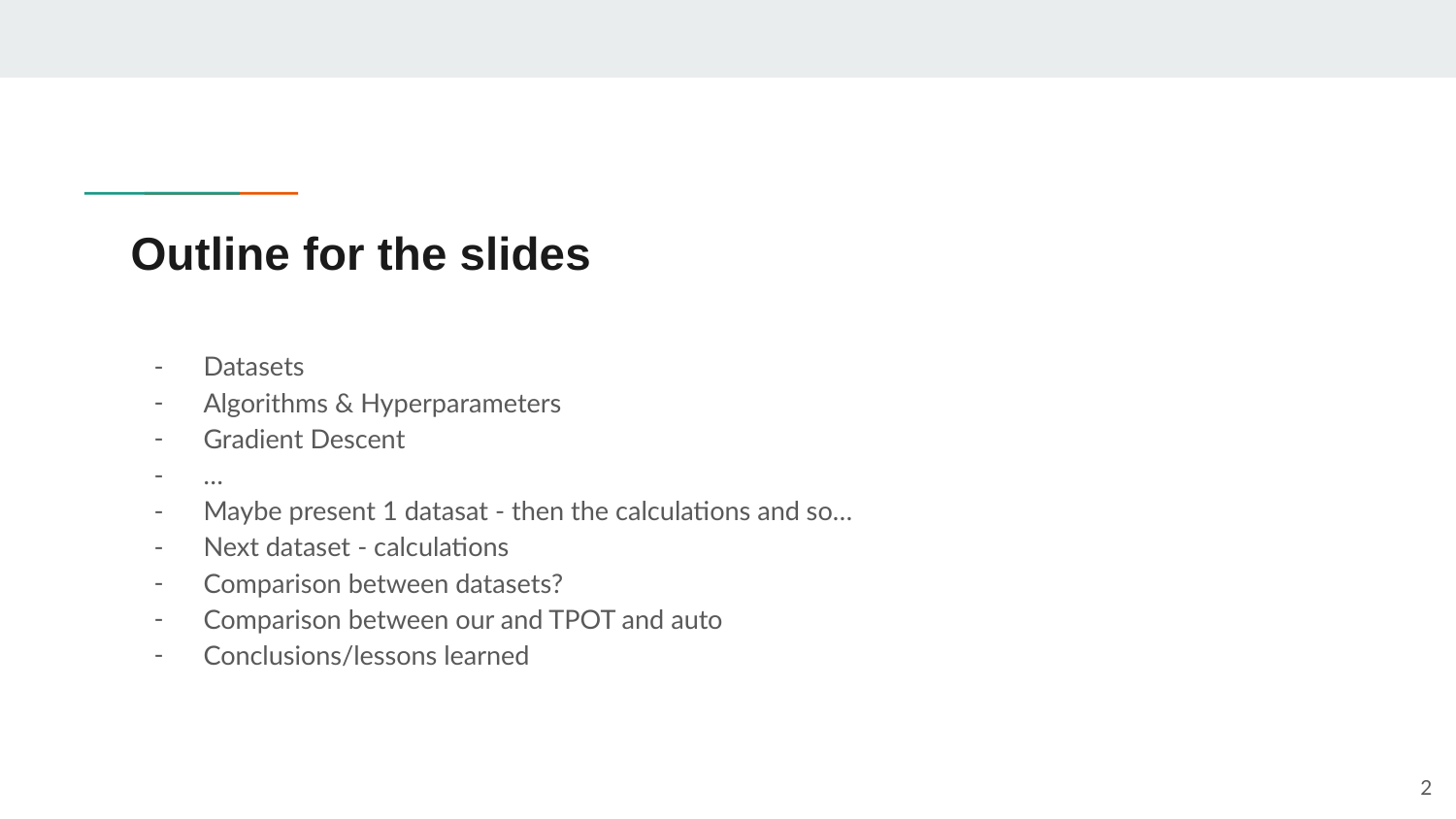

# Outline for the slides
Datasets
Algorithms & Hyperparameters
Gradient Descent
…
Maybe present 1 datasat - then the calculations and so…
Next dataset - calculations
Comparison between datasets?
Comparison between our and TPOT and auto
Conclusions/lessons learned
2